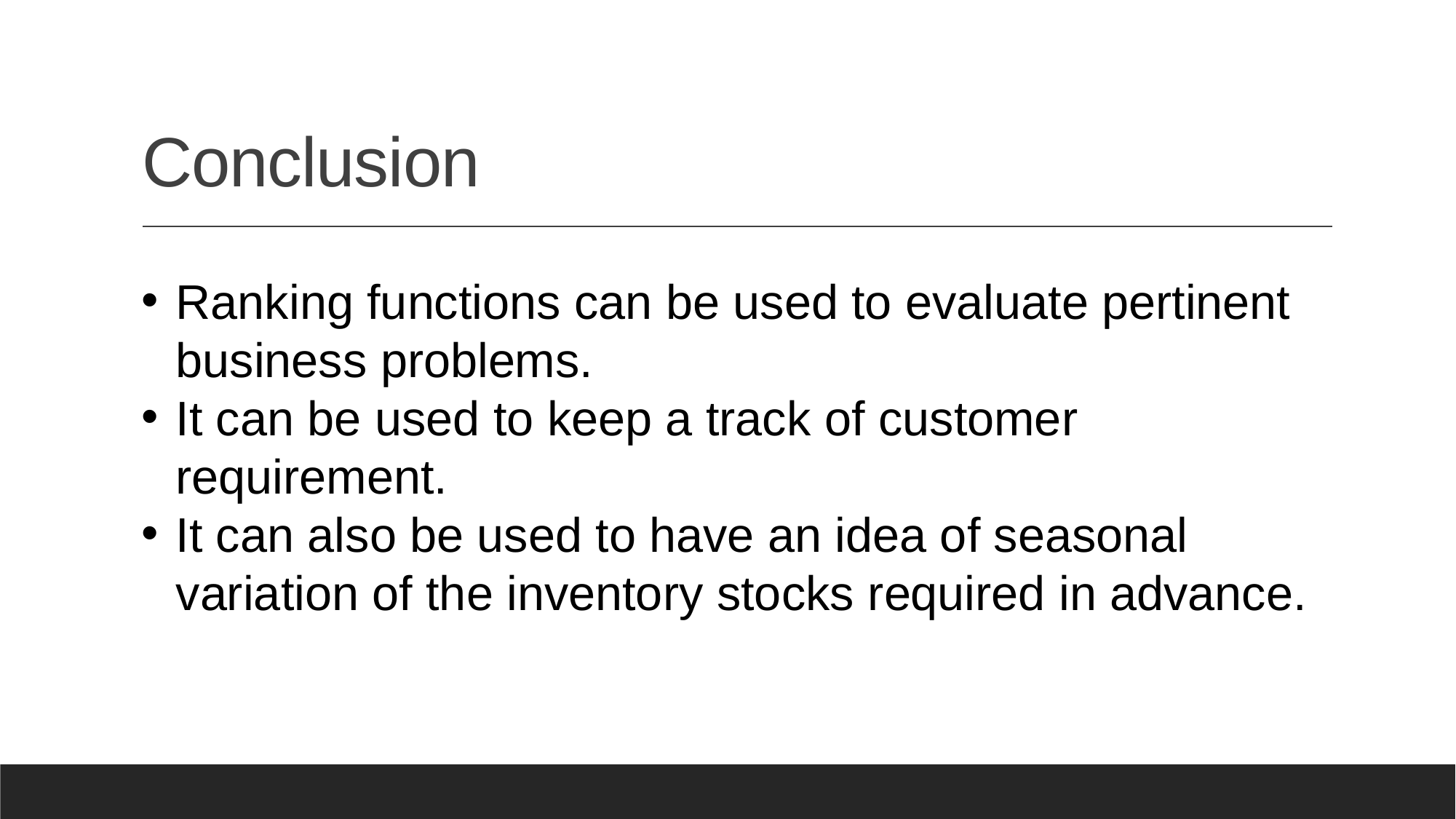

# Conclusion
Ranking functions can be used to evaluate pertinent business problems.
It can be used to keep a track of customer requirement.
It can also be used to have an idea of seasonal variation of the inventory stocks required in advance.